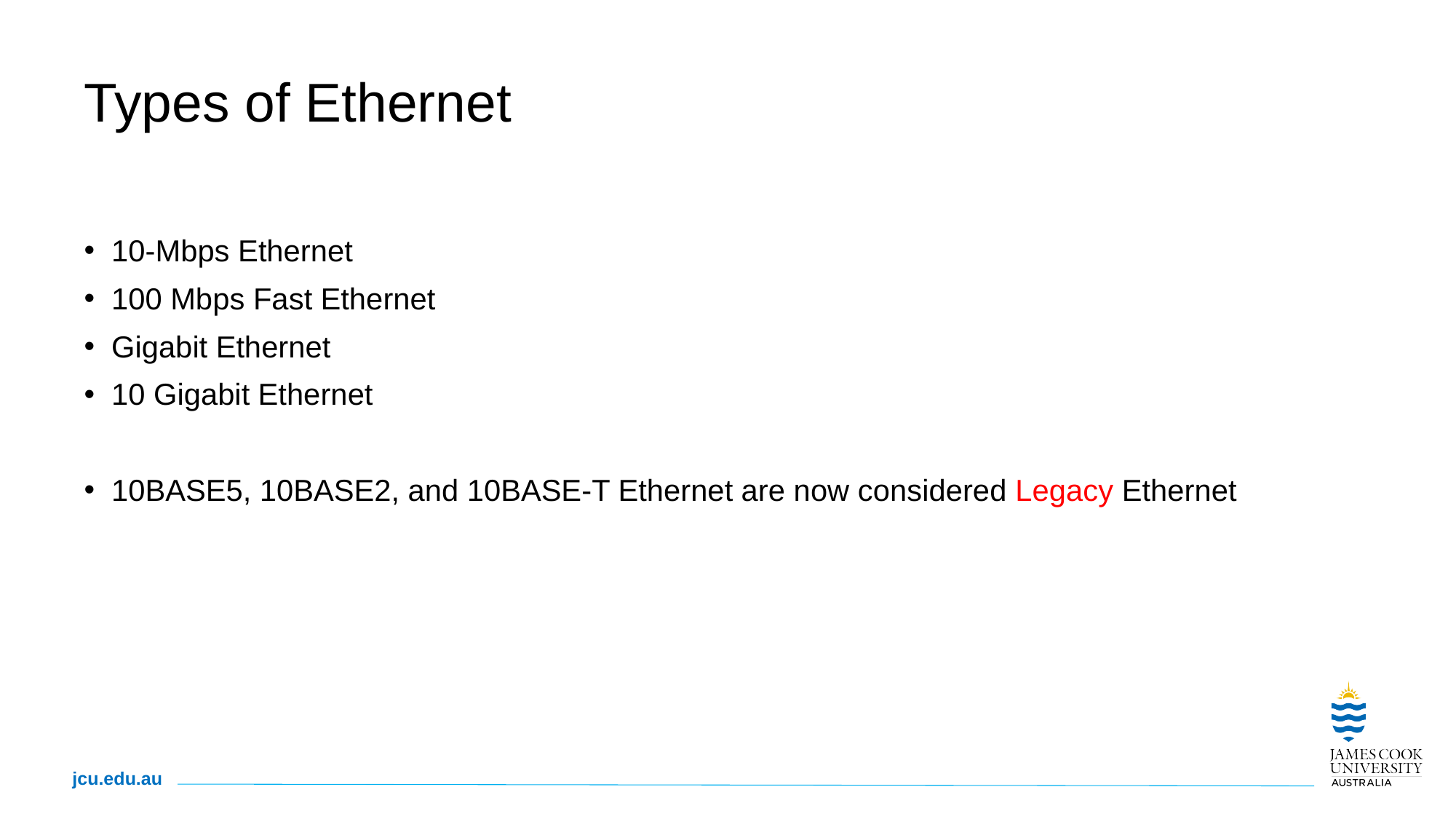

# Types of Ethernet
10-Mbps Ethernet
100 Mbps Fast Ethernet
Gigabit Ethernet
10 Gigabit Ethernet

10BASE5, 10BASE2, and 10BASE-T Ethernet are now considered Legacy Ethernet